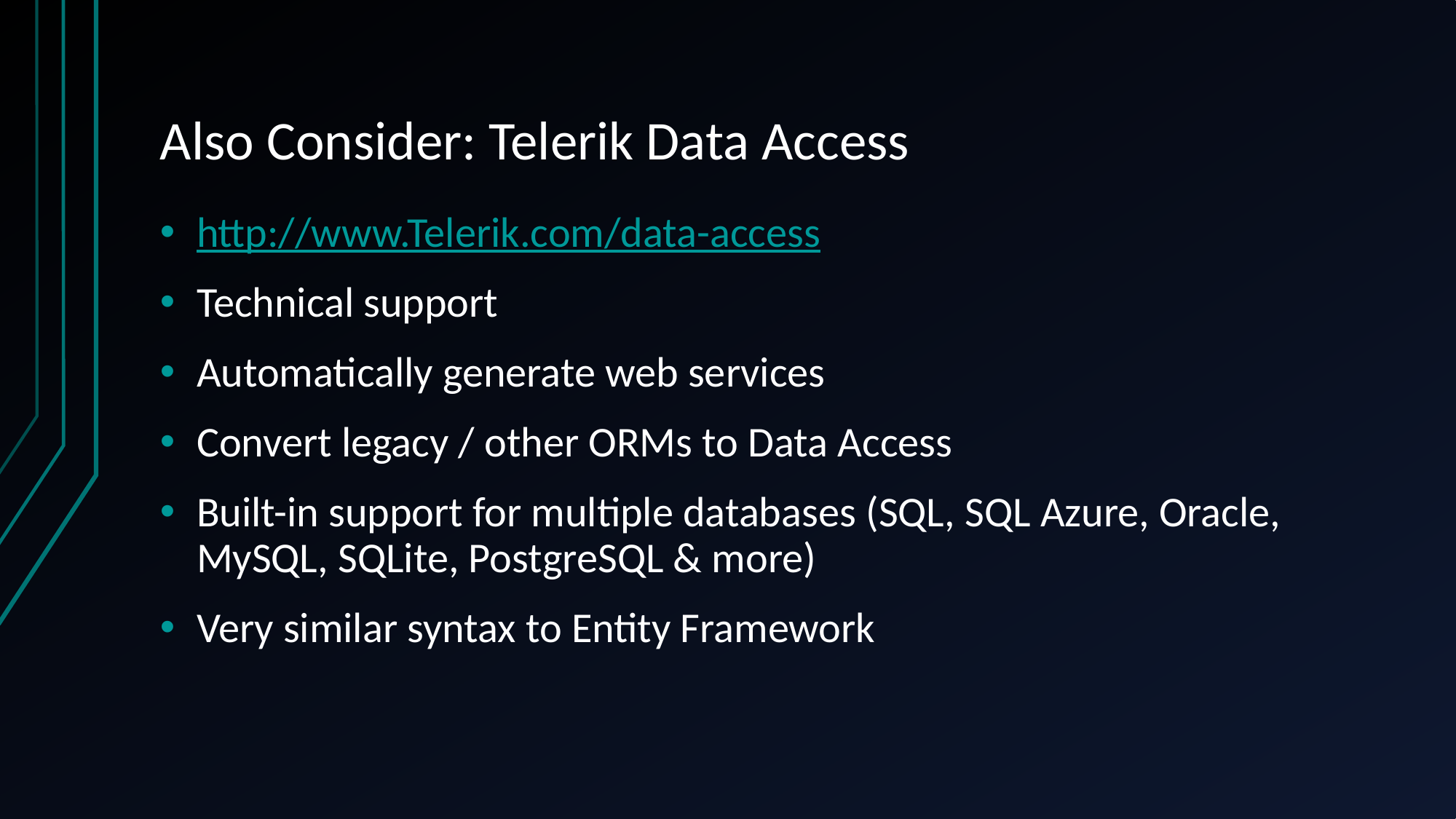

# Also Consider: Telerik Data Access
http://www.Telerik.com/data-access
Technical support
Automatically generate web services
Convert legacy / other ORMs to Data Access
Built-in support for multiple databases (SQL, SQL Azure, Oracle, MySQL, SQLite, PostgreSQL & more)
Very similar syntax to Entity Framework